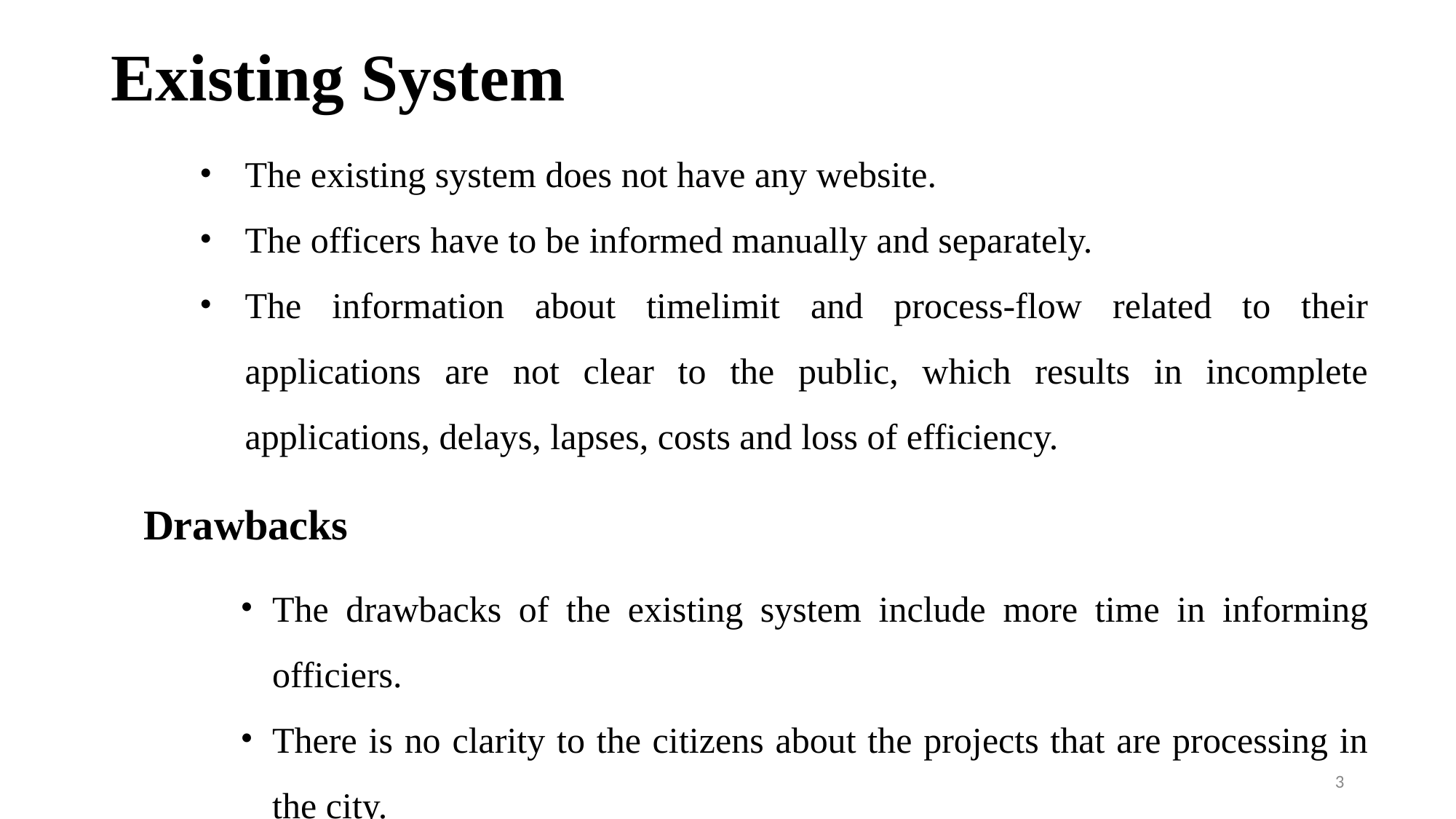

# Existing System
The existing system does not have any website.
The officers have to be informed manually and separately.
The information about timelimit and process-flow related to their applications are not clear to the public, which results in incomplete applications, delays, lapses, costs and loss of efficiency.
 Drawbacks
The drawbacks of the existing system include more time in informing officiers.
There is no clarity to the citizens about the projects that are processing in the city.

3